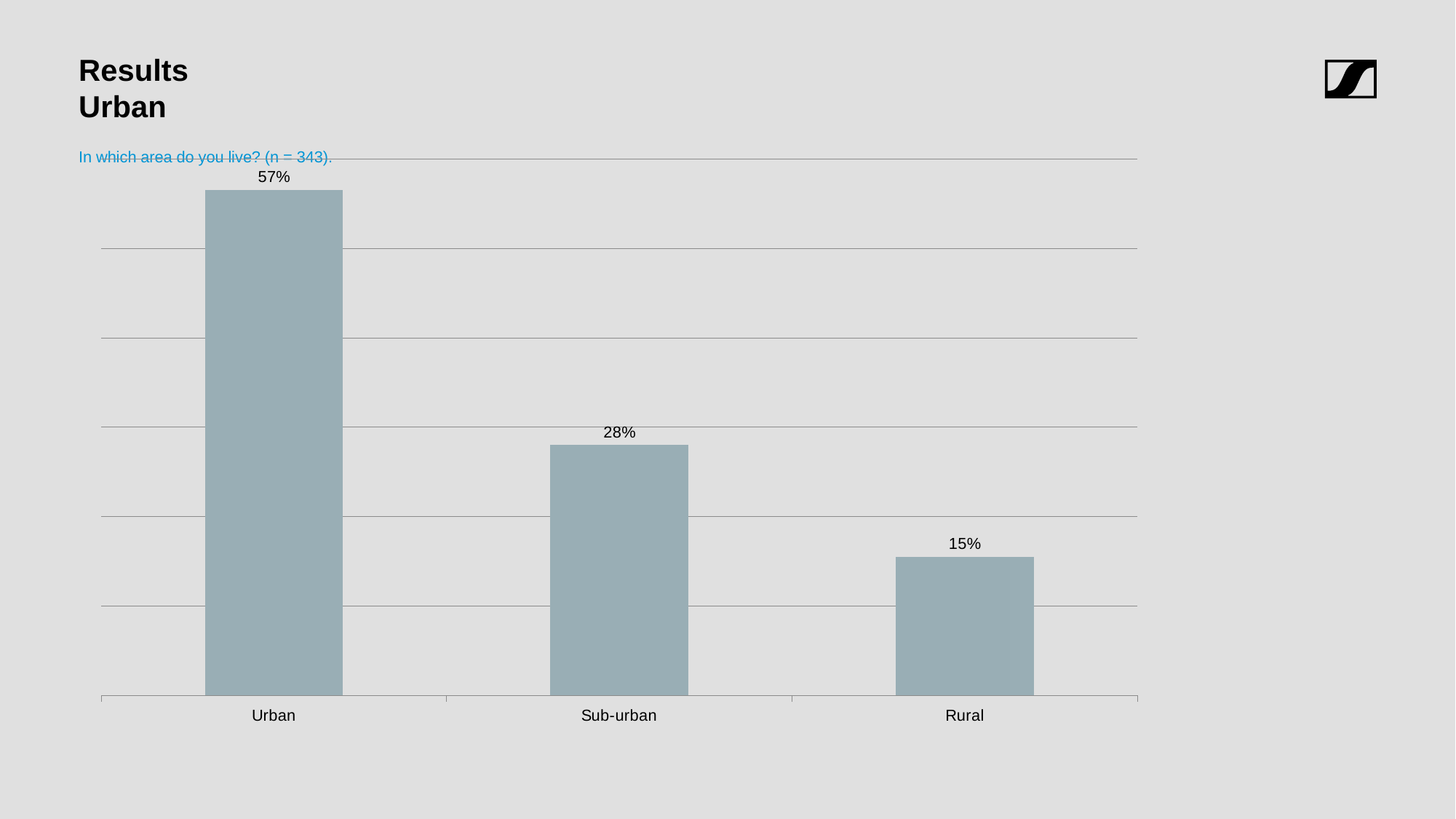

# Results
Urban
In which area do you live? (n = 343).

### Chart

| Category |  |
|---|---|
| Urban | 0.565597667638484 |
| Sub-urban | 0.27988338192419826 |
| Rural | 0.15451895043731778 |